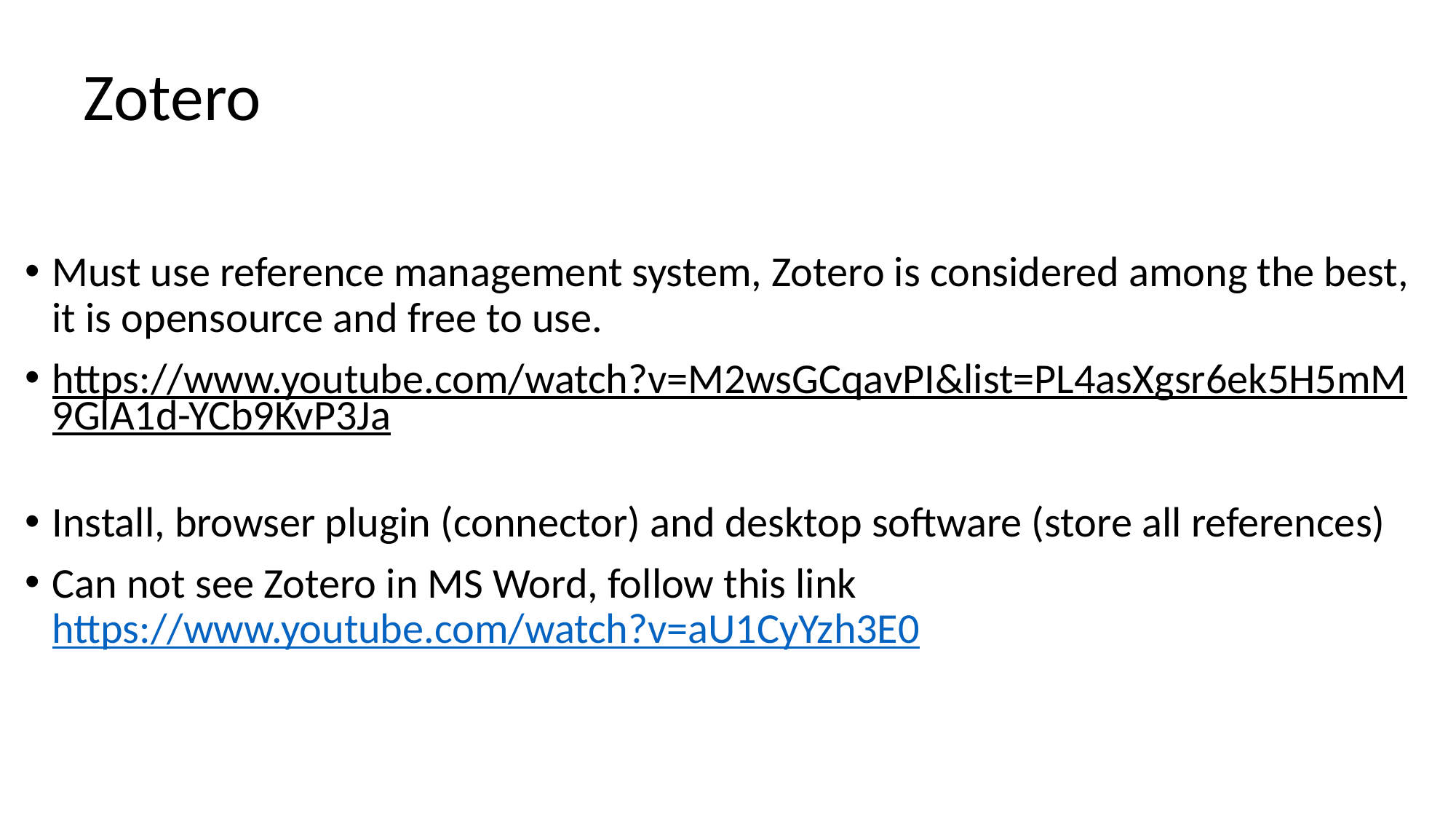

# Zotero

Must use reference management system, Zotero is considered among the best, it is opensource and free to use.
https://www.youtube.com/watch?v=M2wsGCqavPI&list=PL4asXgsr6ek5H5mM9GlA1d-YCb9KvP3Ja
Install, browser plugin (connector) and desktop software (store all references)
Can not see Zotero in MS Word, follow this link https://www.youtube.com/watch?v=aU1CyYzh3E0